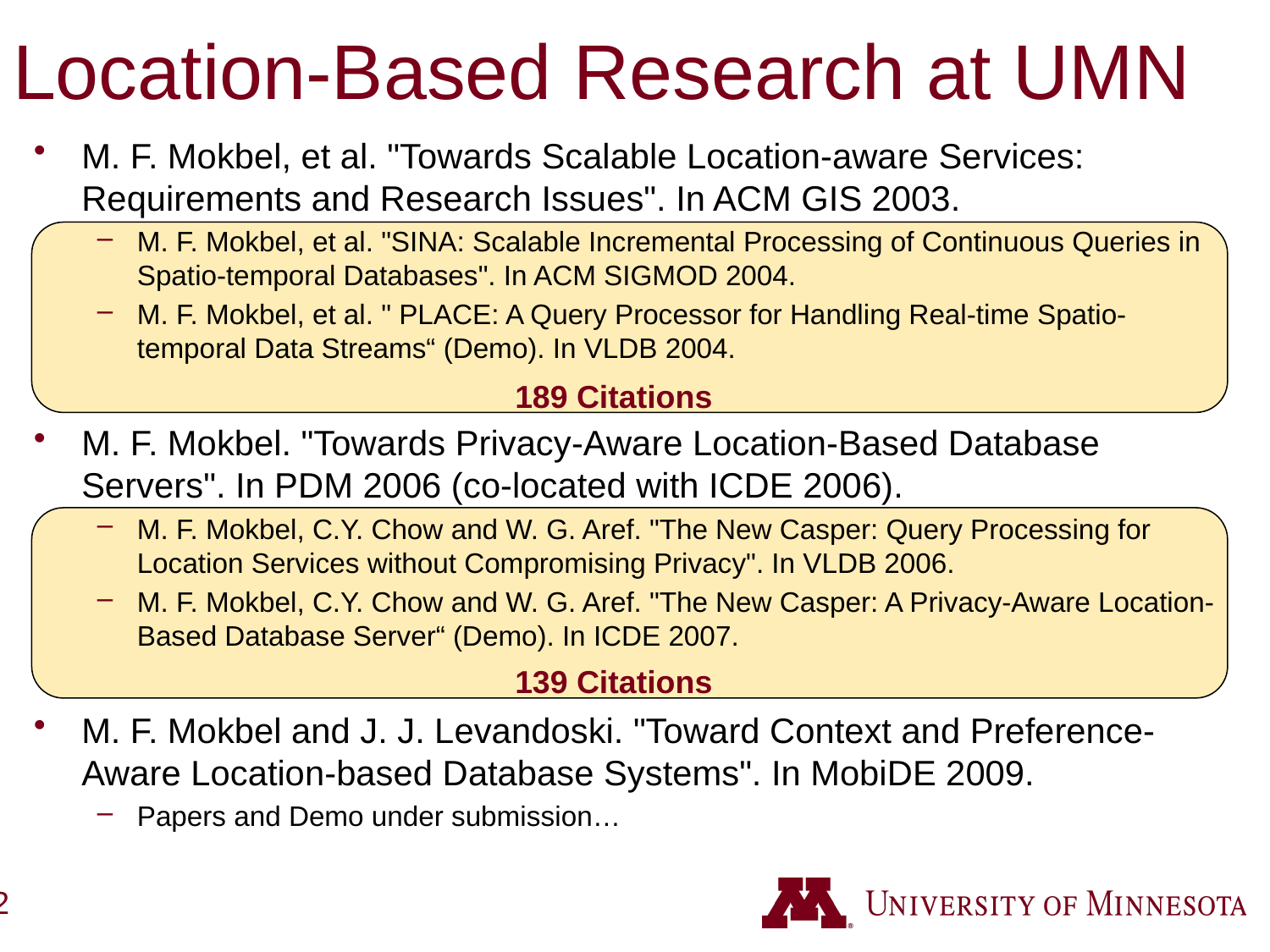

# Location-Based Research at UMN
M. F. Mokbel, et al. "Towards Scalable Location-aware Services: Requirements and Research Issues". In ACM GIS 2003.
M. F. Mokbel, et al. "SINA: Scalable Incremental Processing of Continuous Queries in Spatio-temporal Databases". In ACM SIGMOD 2004.
M. F. Mokbel, et al. " PLACE: A Query Processor for Handling Real-time Spatio-temporal Data Streams“ (Demo). In VLDB 2004.

M. F. Mokbel. "Towards Privacy-Aware Location-Based Database Servers". In PDM 2006 (co-located with ICDE 2006).
M. F. Mokbel, C.Y. Chow and W. G. Aref. "The New Casper: Query Processing for Location Services without Compromising Privacy". In VLDB 2006.
M. F. Mokbel, C.Y. Chow and W. G. Aref. "The New Casper: A Privacy-Aware Location-Based Database Server“ (Demo). In ICDE 2007.

M. F. Mokbel and J. J. Levandoski. "Toward Context and Preference-Aware Location-based Database Systems". In MobiDE 2009.
Papers and Demo under submission…

189 Citations

139 Citations